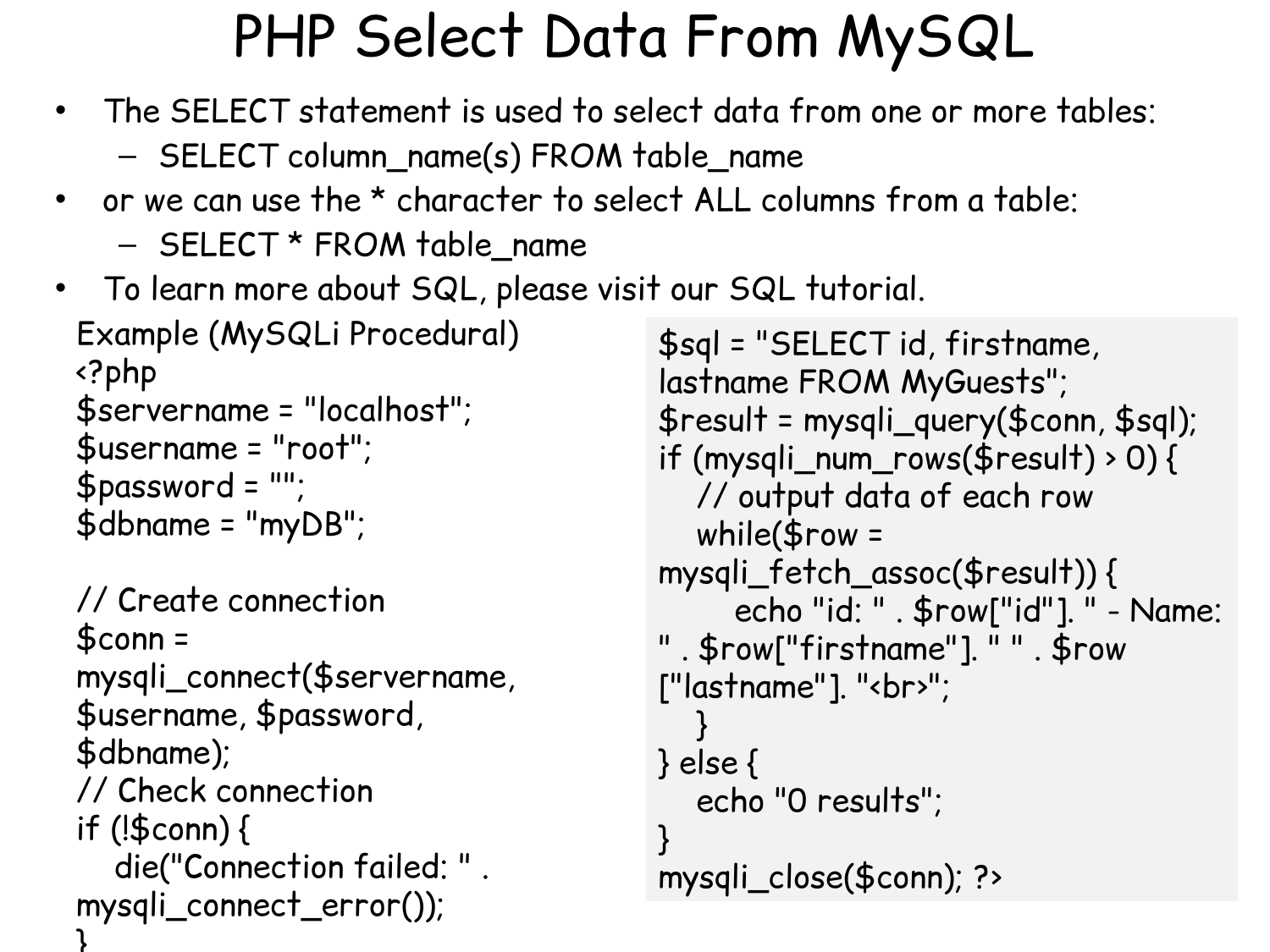

# PHP Select Data From MySQL
The SELECT statement is used to select data from one or more tables:
SELECT column_name(s) FROM table_name
or we can use the * character to select ALL columns from a table:
SELECT * FROM table_name
To learn more about SQL, please visit our SQL tutorial.

Example (MySQLi Procedural)
<?php
$servername = "localhost";
$username = "root";
$password = "";
$dbname = "myDB";

// Create connection
$conn = mysqli_connect($servername, $username, $password, $dbname);
// Check connection
if (!$conn) {
    die("Connection failed: " . mysqli_connect_error());
}

$sql = "SELECT id, firstname, lastname FROM MyGuests";
$result = mysqli_query($conn, $sql);
if (mysqli_num_rows($result) > 0) {
    // output data of each row
    while($row = mysqli_fetch_assoc($result)) {
        echo "id: " . $row["id"]. " - Name: " . $row["firstname"]. " " . $row
["lastname"]. "<br>";
    }
} else {
    echo "0 results";
}
mysqli_close($conn); ?>
36